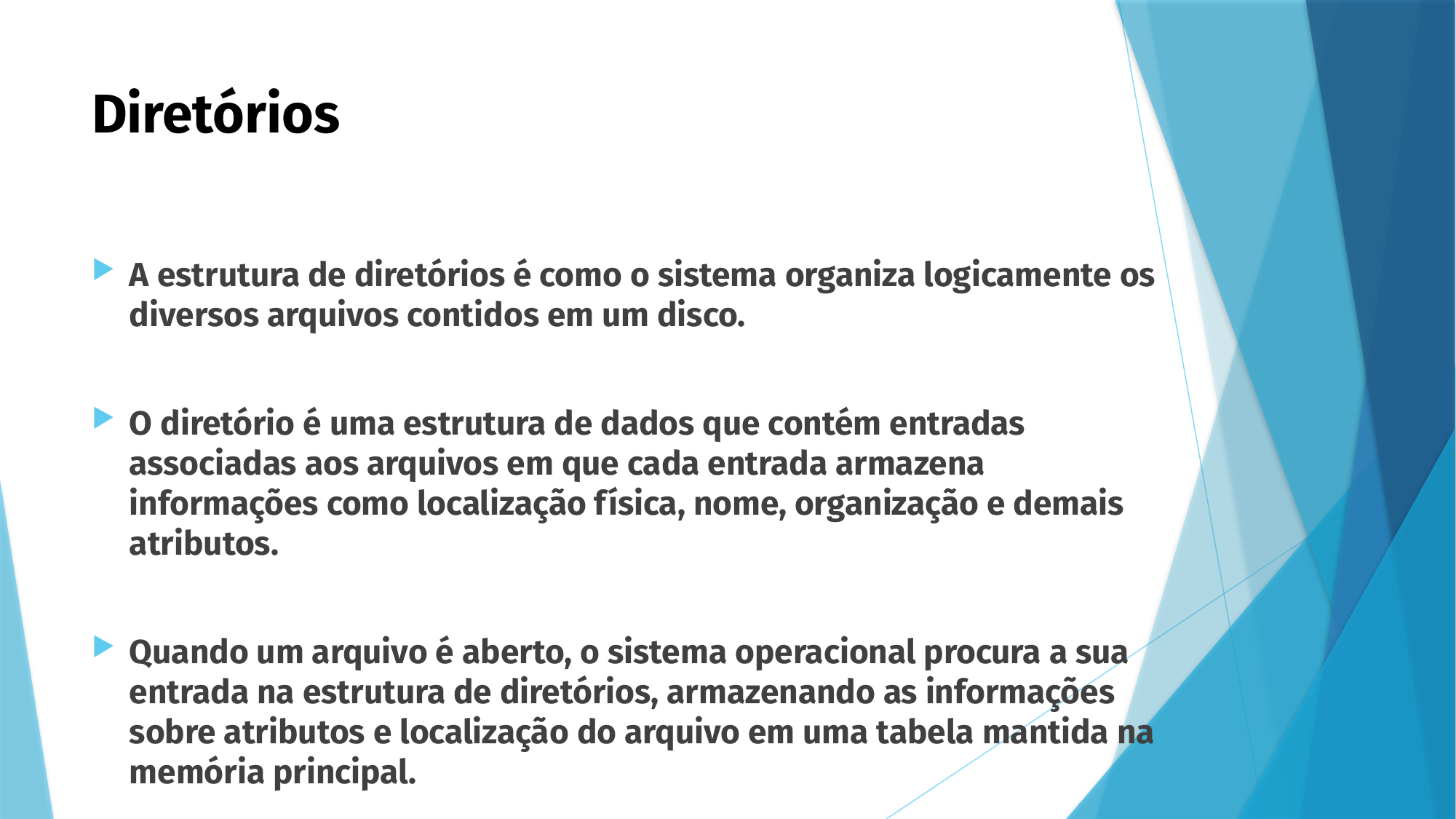

# Diretórios
A estrutura de diretórios é como o sistema organiza logicamente os diversos arquivos contidos em um disco.

O diretório é uma estrutura de dados que contém entradas associadas aos arquivos em que cada entrada armazena informações como localização física, nome, organização e demais atributos.

Quando um arquivo é aberto, o sistema operacional procura a sua entrada na estrutura de diretórios, armazenando as informações sobre atributos e localização do arquivo em uma tabela mantida na memória principal.